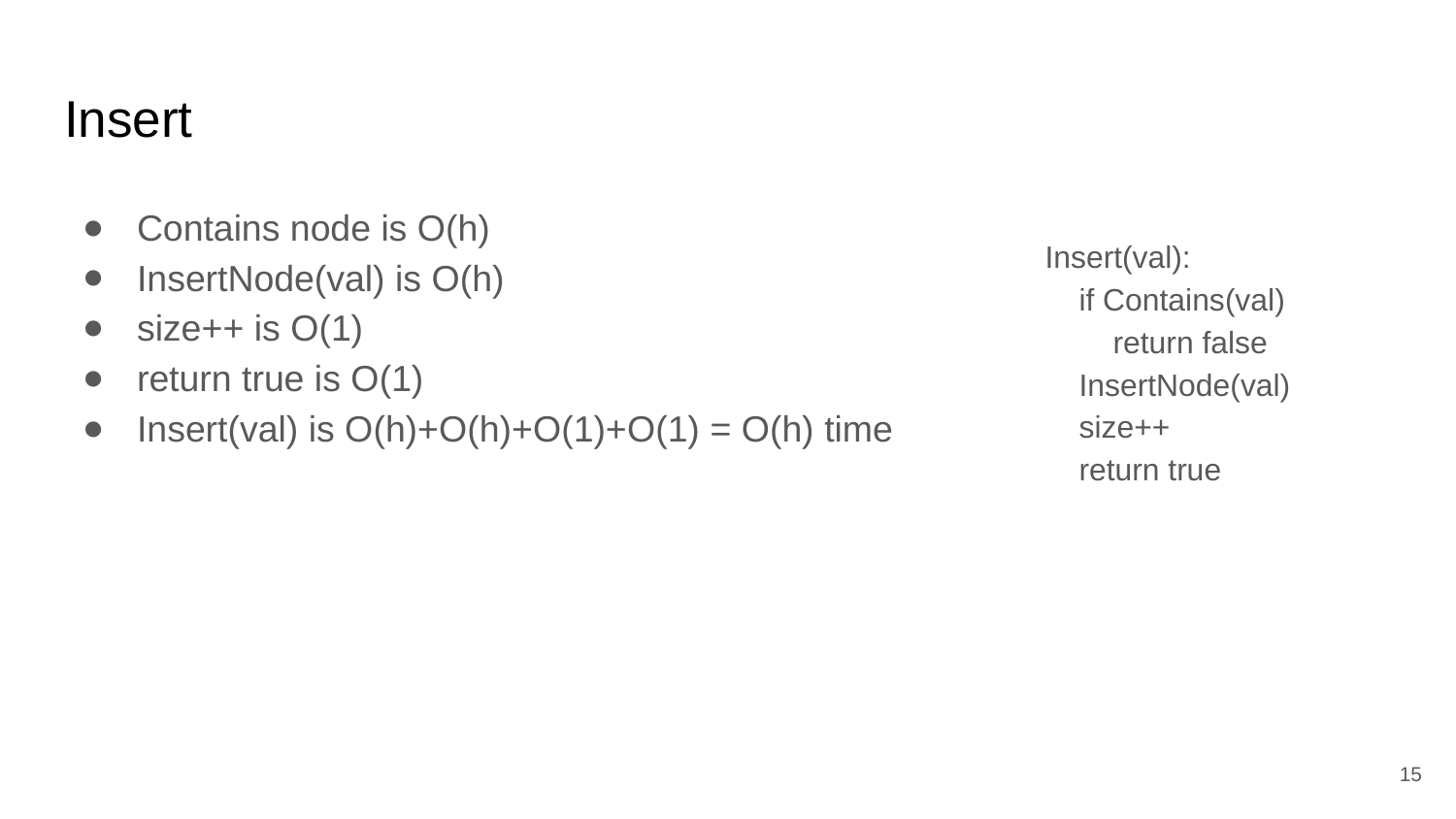

# Insert
Contains node is O(h)
InsertNode(val) is O(h)
size++ is O(1)
return true is O(1)
Insert(val) is O(h)+O(h)+O(1)+O(1) = O(h) time
Insert(val):
    if Contains(val)
        return false
    InsertNode(val)
    size++
    return true
15